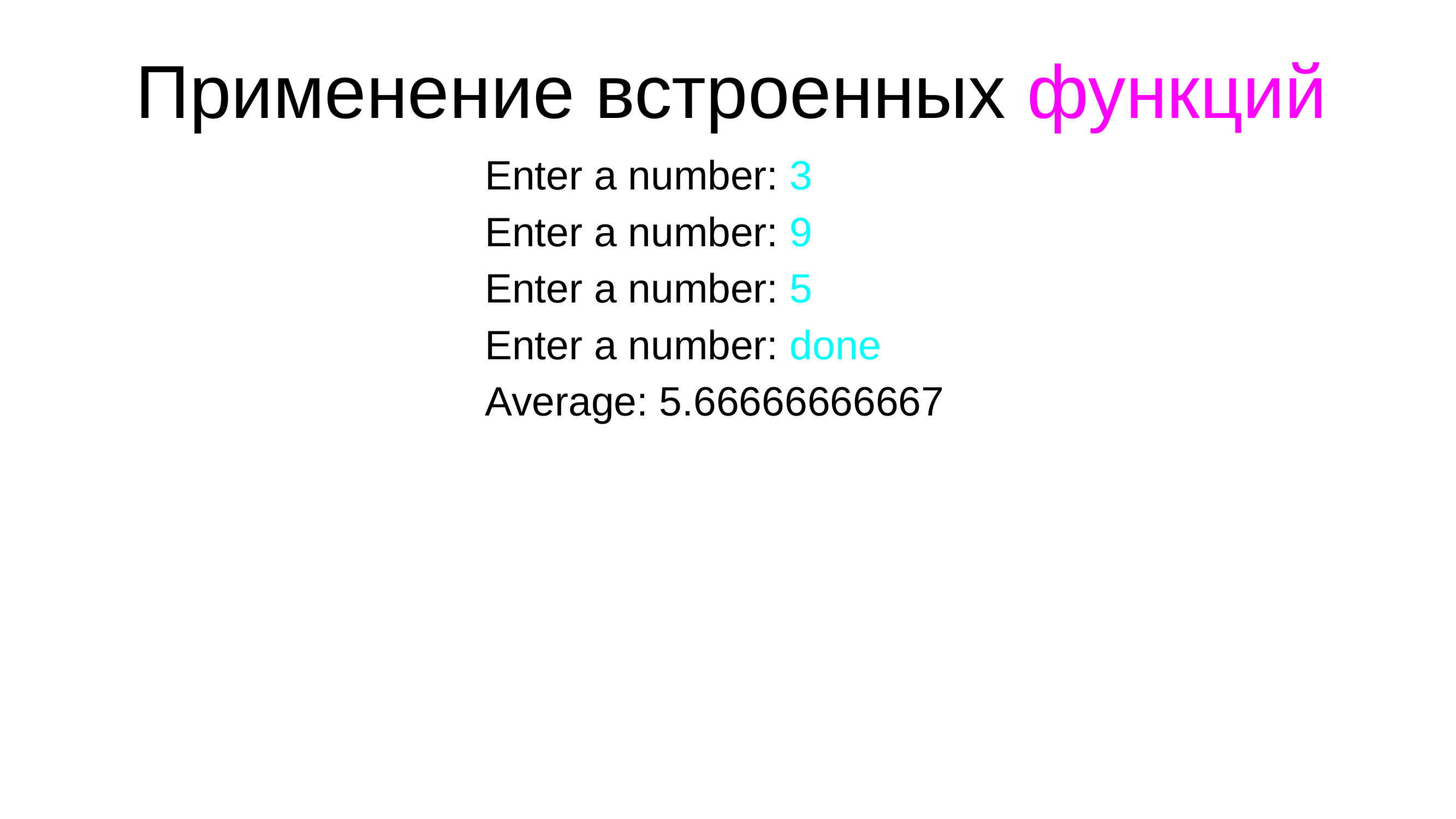

# Применение встроенных функций
Enter a number: 3
Enter a number: 9
Enter a number: 5
Enter a number: done
Average: 5.66666666667